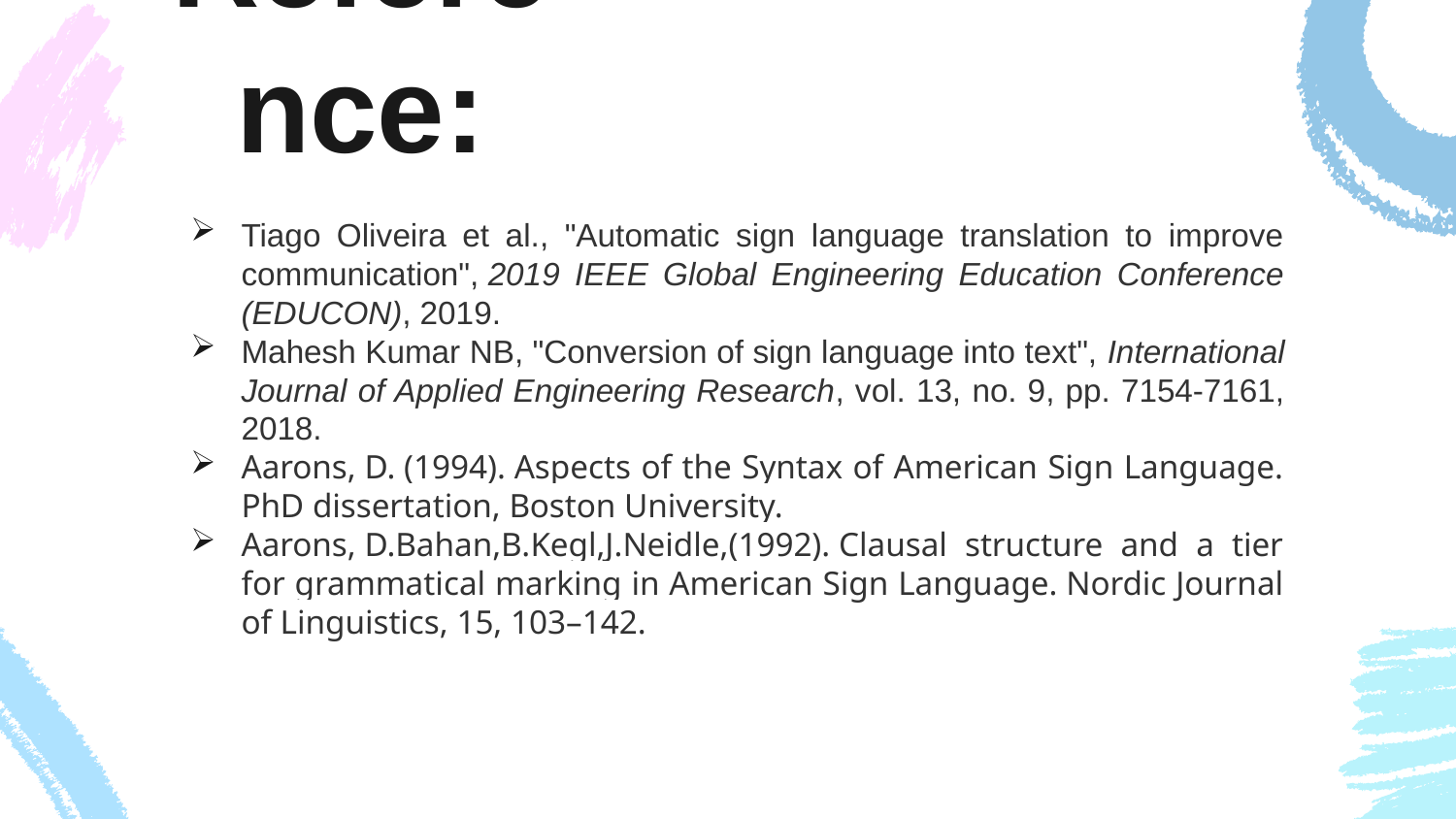

# Reference:
Tiago Oliveira et al., "Automatic sign language translation to improve communication", 2019 IEEE Global Engineering Education Conference (EDUCON), 2019.
Mahesh Kumar NB, "Conversion of sign language into text", International Journal of Applied Engineering Research, vol. 13, no. 9, pp. 7154-7161, 2018.
Aarons, D. (1994). Aspects of the Syntax of American Sign Language. PhD dissertation, Boston University.
Aarons, D.Bahan,B.Kegl,J.Neidle,(1992). Clausal structure and a tier for grammatical marking in American Sign Language. Nordic Journal of Linguistics, 15, 103–142.